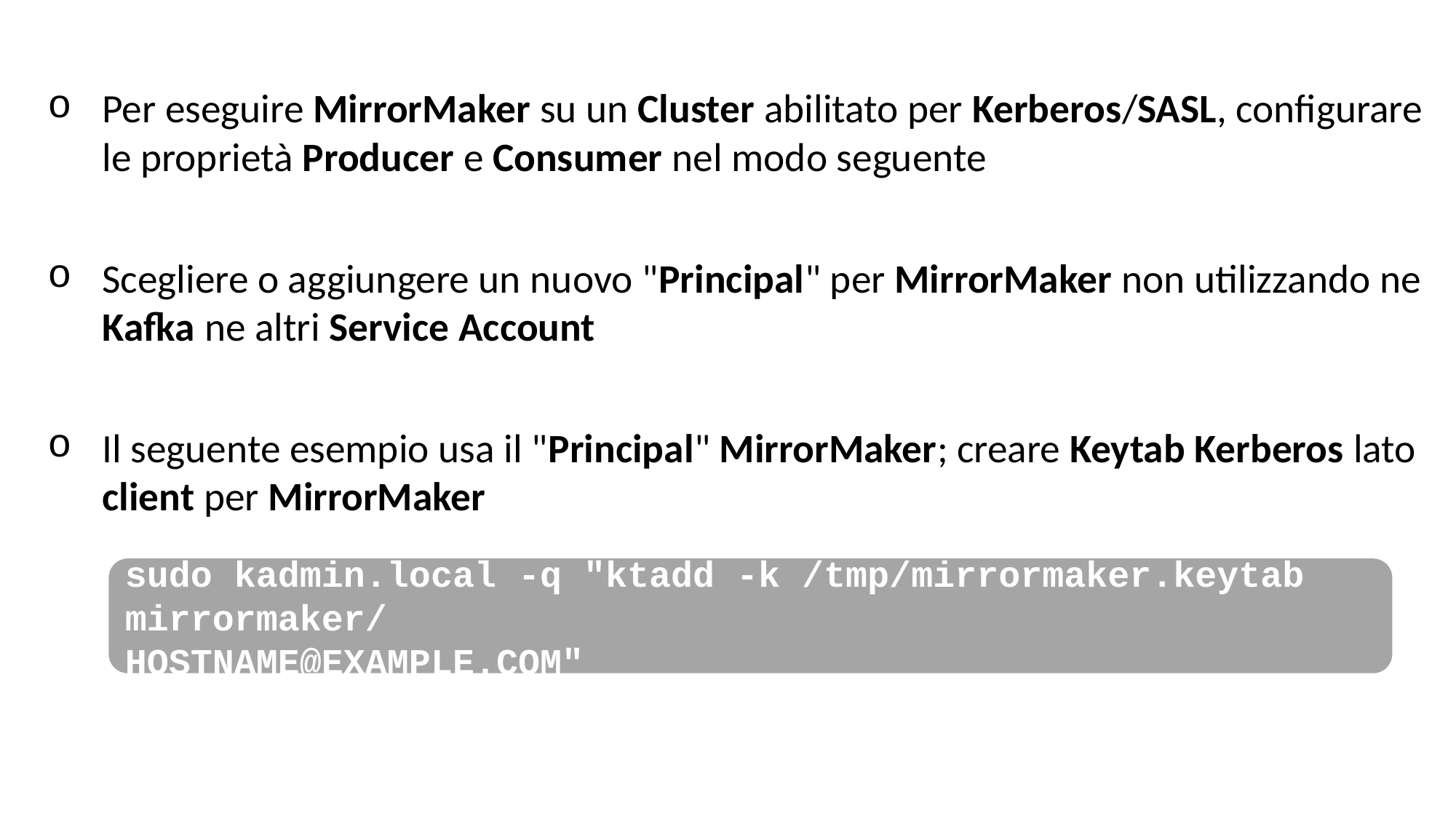

Esecuzione di MirrorMaker su Cluster abilitati per Kerberos ( 1 di 5 )
Per eseguire MirrorMaker su un Cluster abilitato per Kerberos/SASL, configurare le proprietà Producer e Consumer nel modo seguente

Scegliere o aggiungere un nuovo "Principal" per MirrorMaker non utilizzando ne Kafka ne altri Service Account

Il seguente esempio usa il "Principal" MirrorMaker; creare Keytab Kerberos lato client per MirrorMaker
sudo kadmin.local -q "ktadd -k /tmp/mirrormaker.keytab mirrormaker/
HOSTNAME@EXAMPLE.COM"